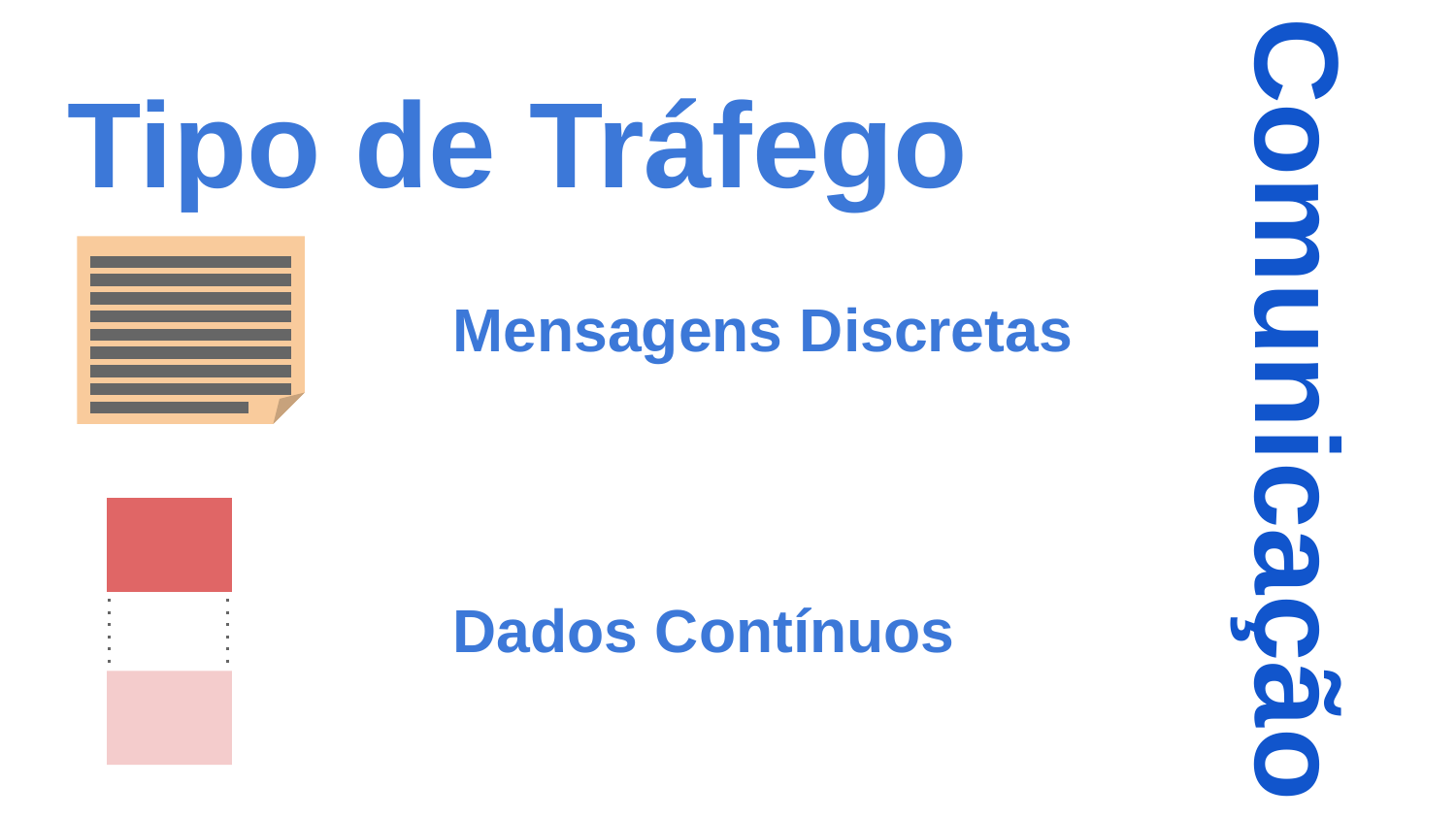

Tipo de Tráfego

Comunicação
Mensagens Discretas

Dados Contínuos